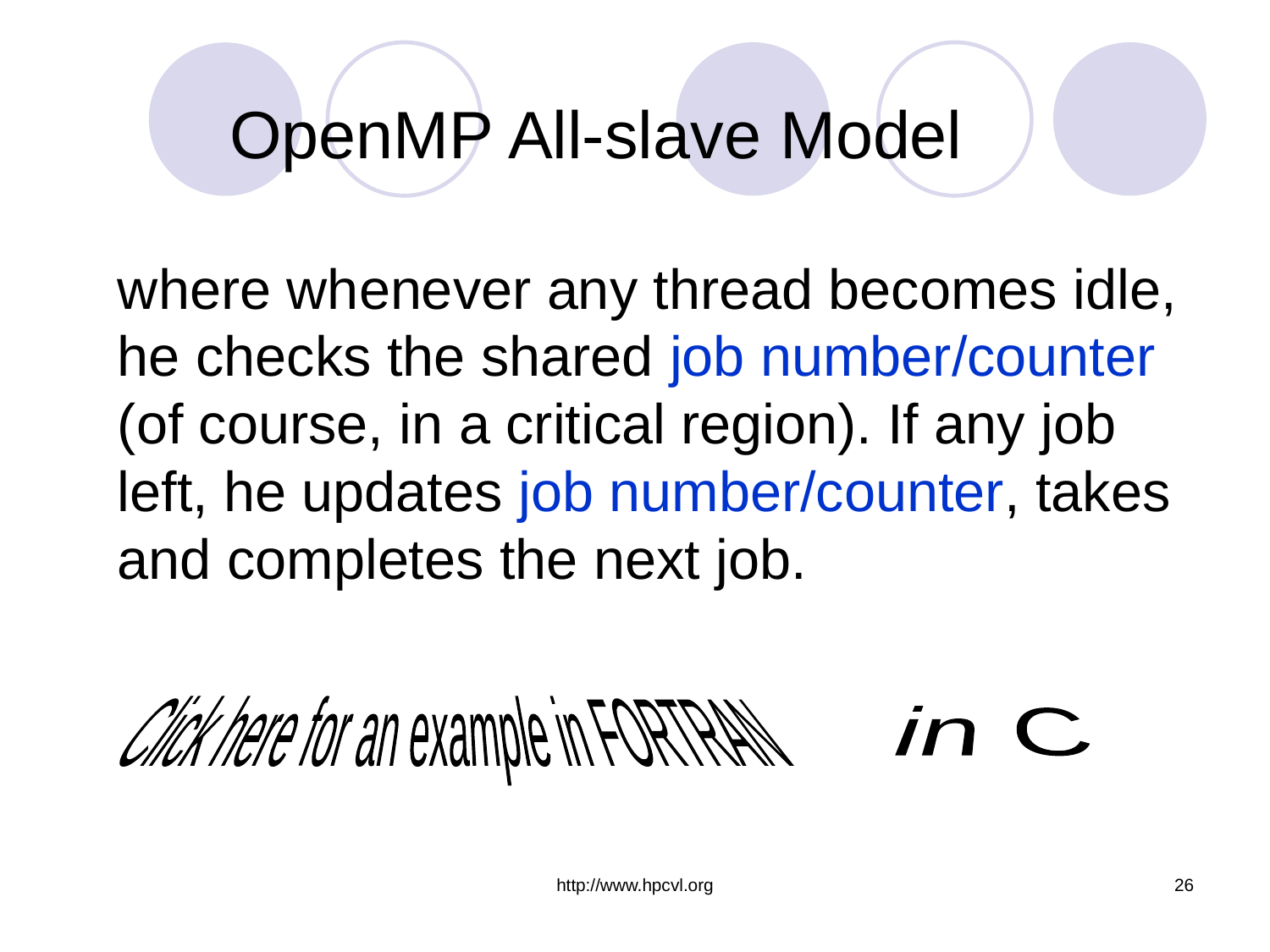

# OpenMP All-slave Model where whenever any thread becomes idle, he checks the shared job number/counter (of course, in a critical region). If any job left, he updates job number/counter, takes and completes the next job.
Click here for an example in FORTRAN
in C
http://www.hpcvl.org
26